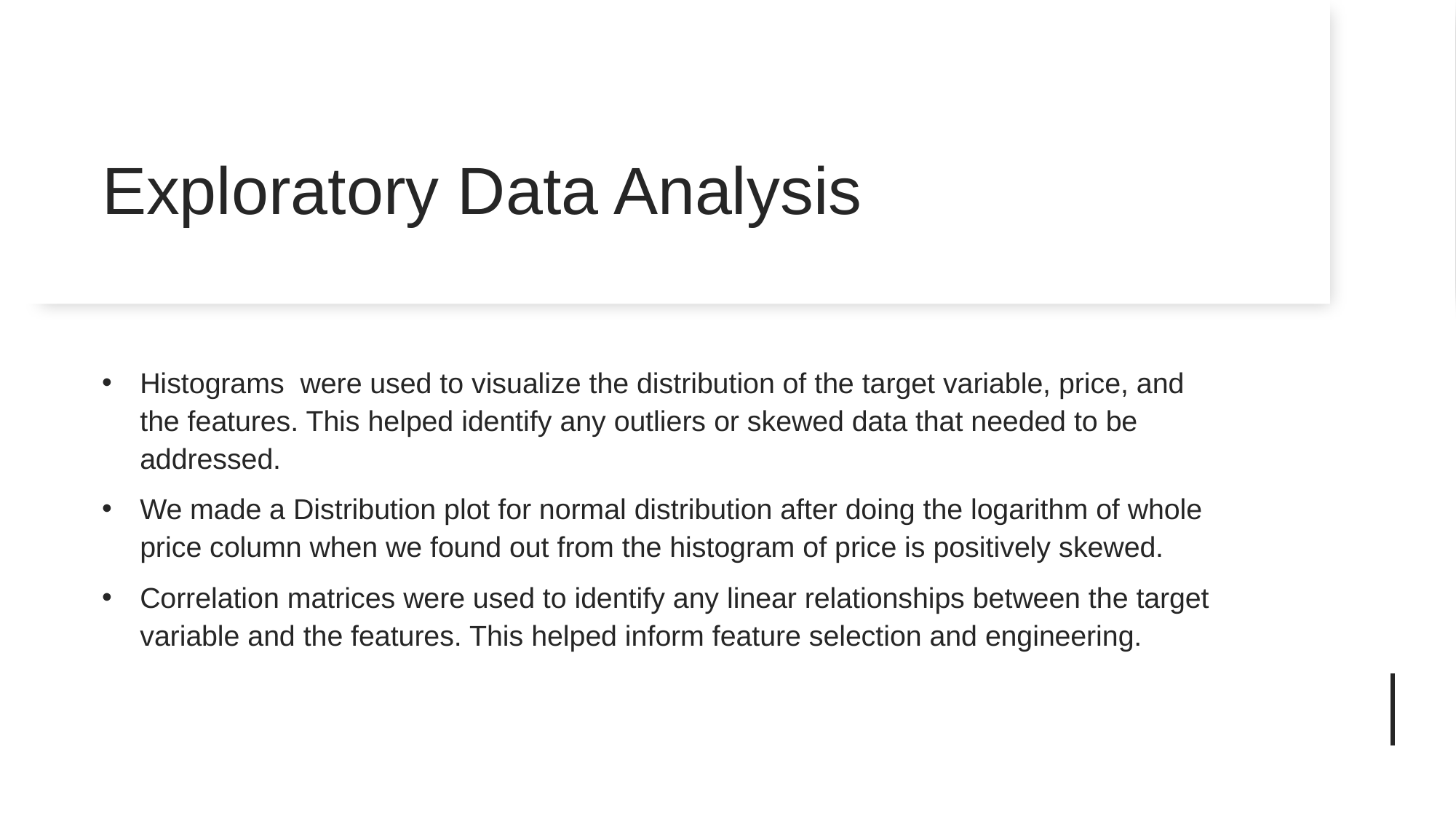

# Exploratory Data Analysis
Histograms  were used to visualize the distribution of the target variable, price, and the features. This helped identify any outliers or skewed data that needed to be addressed.
We made a Distribution plot for normal distribution after doing the logarithm of whole price column when we found out from the histogram of price is positively skewed.
Correlation matrices were used to identify any linear relationships between the target variable and the features. This helped inform feature selection and engineering.